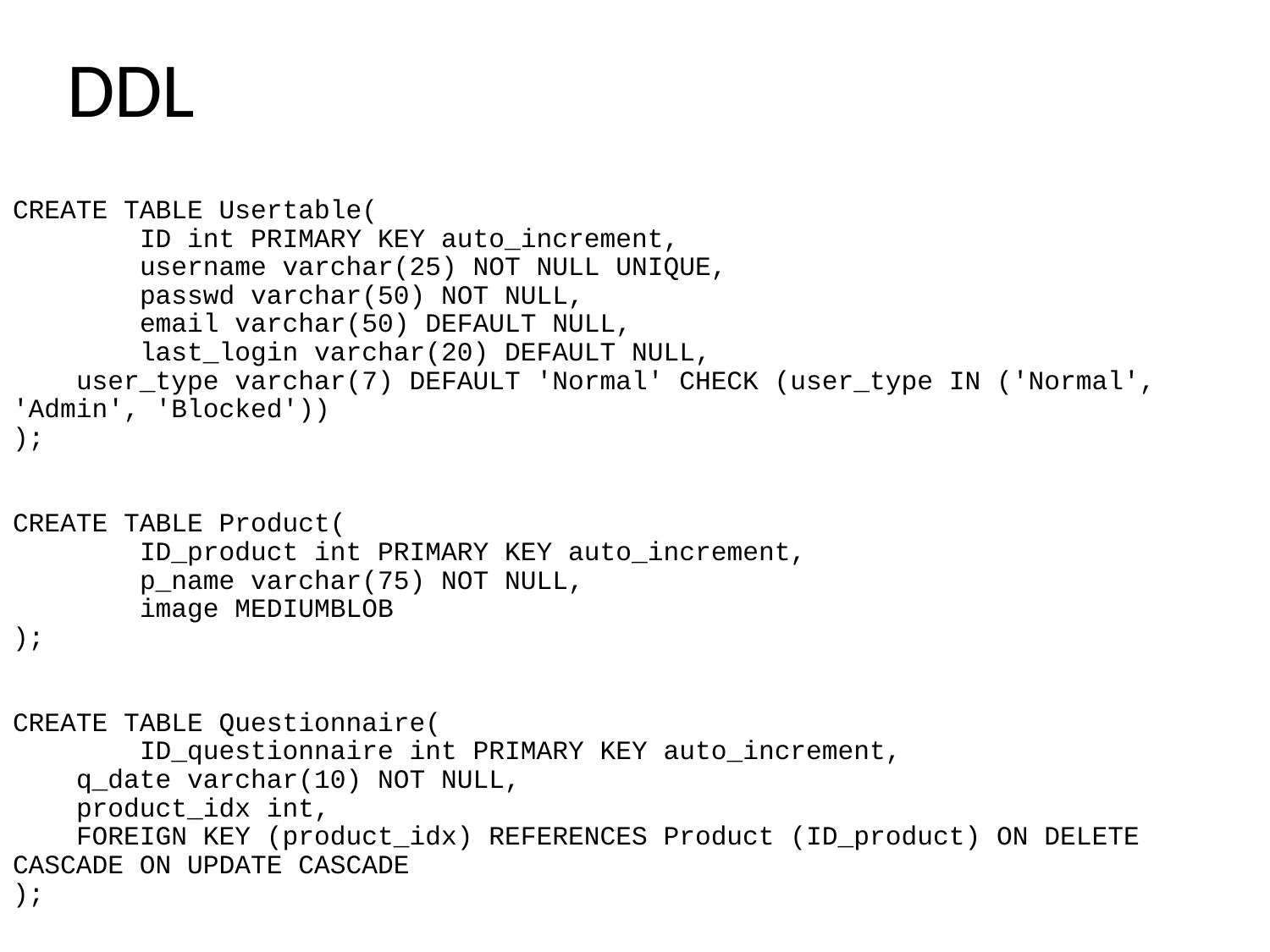

# DDL

CREATE TABLE Usertable(
	ID int PRIMARY KEY auto_increment,
	username varchar(25) NOT NULL UNIQUE,
	passwd varchar(50) NOT NULL,
	email varchar(50) DEFAULT NULL,
	last_login varchar(20) DEFAULT NULL,
    user_type varchar(7) DEFAULT 'Normal' CHECK (user_type IN ('Normal', 'Admin', 'Blocked'))
);

CREATE TABLE Product(
	ID_product int PRIMARY KEY auto_increment,
	p_name varchar(75) NOT NULL,
	image MEDIUMBLOB
);

CREATE TABLE Questionnaire(
	ID_questionnaire int PRIMARY KEY auto_increment,
    q_date varchar(10) NOT NULL,
    product_idx int,
    FOREIGN KEY (product_idx) REFERENCES Product (ID_product) ON DELETE CASCADE ON UPDATE CASCADE
);